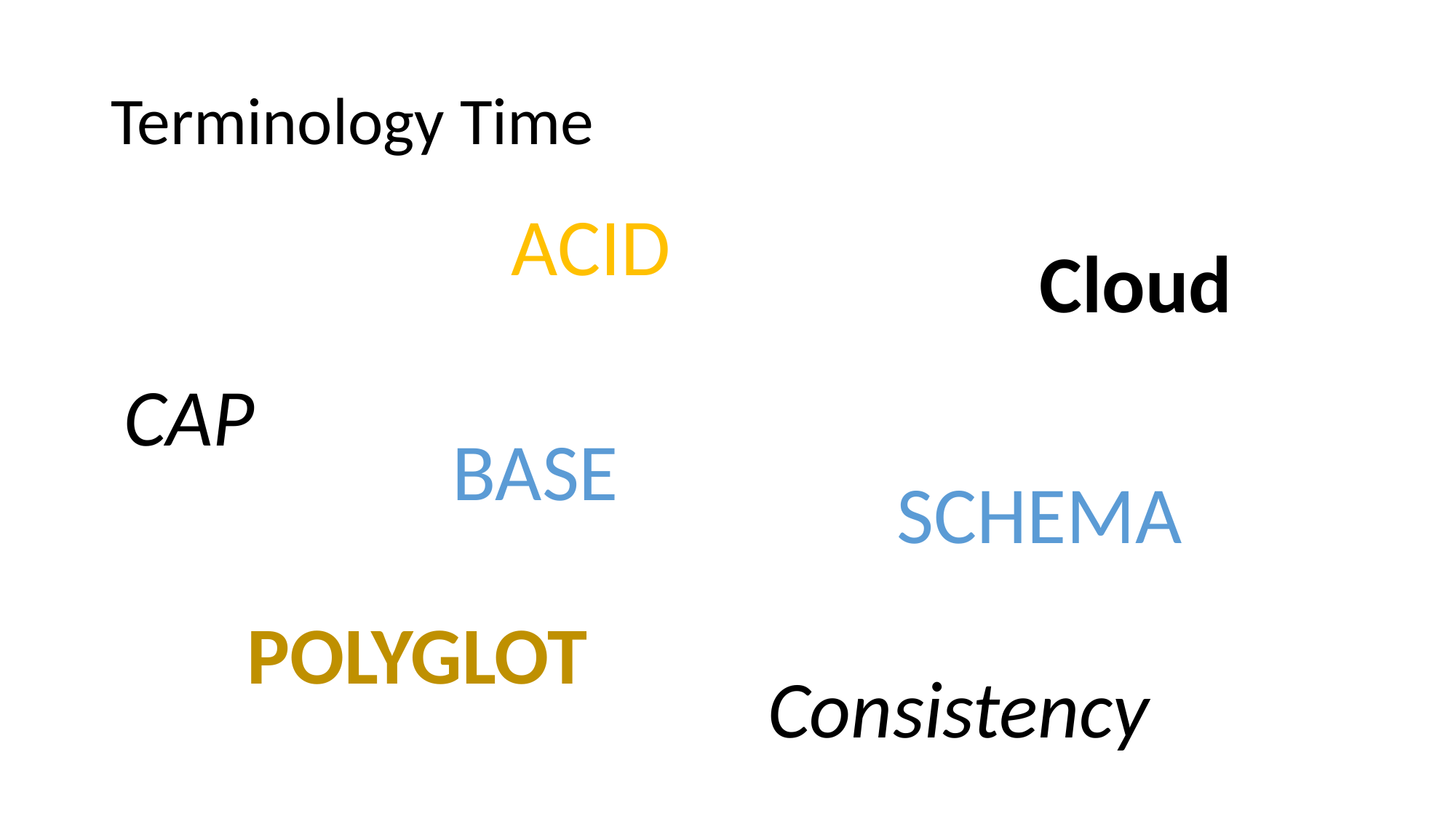

# Terminology Time
ACID
Cloud
CAP
BASE
SCHEMA
POLYGLOT
Consistency